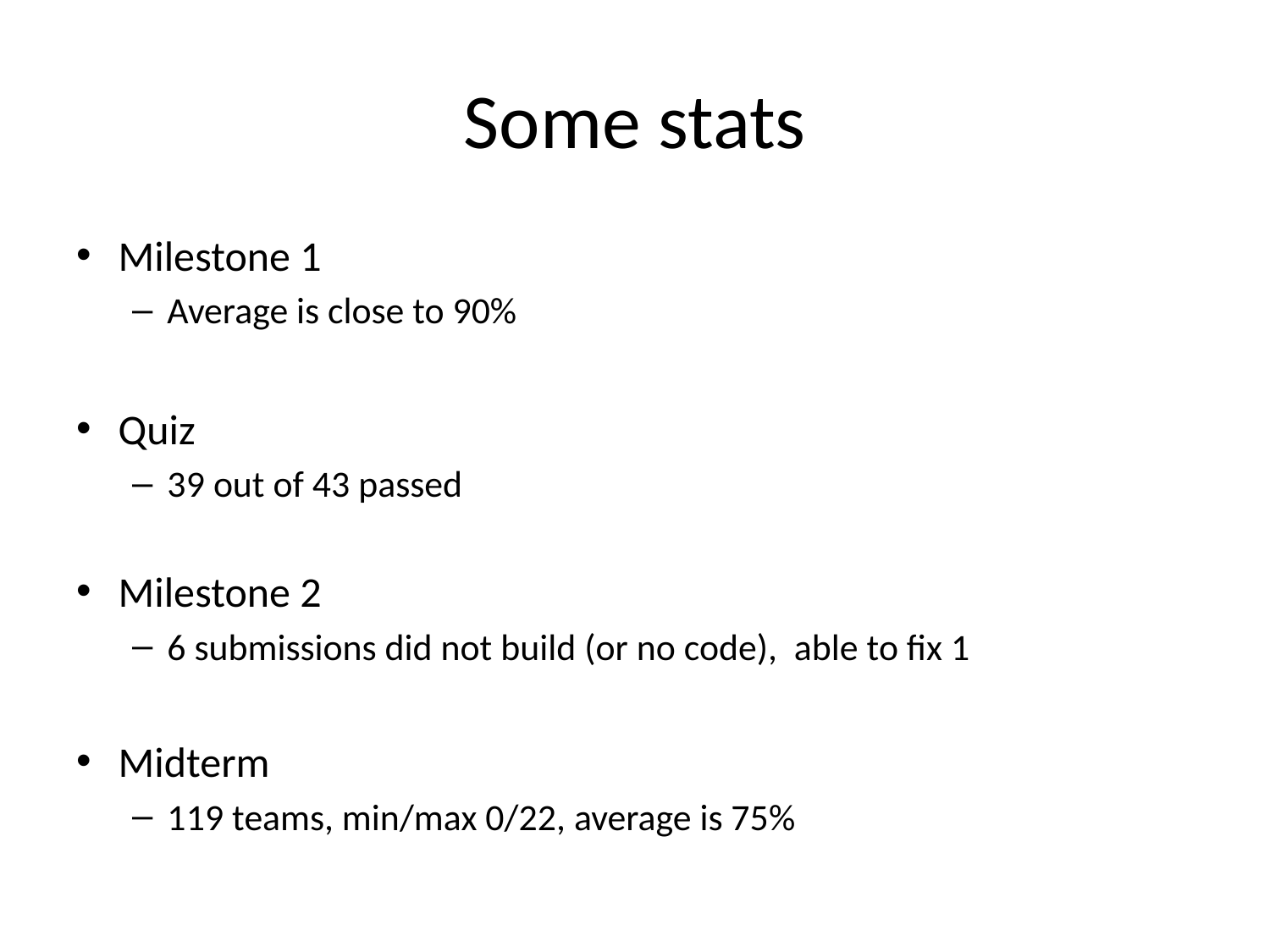

# Some stats
Milestone 1
Average is close to 90%

Quiz
39 out of 43 passed

Milestone 2
6 submissions did not build (or no code),  able to fix 1

Midterm
119 teams, min/max 0/22, average is 75%